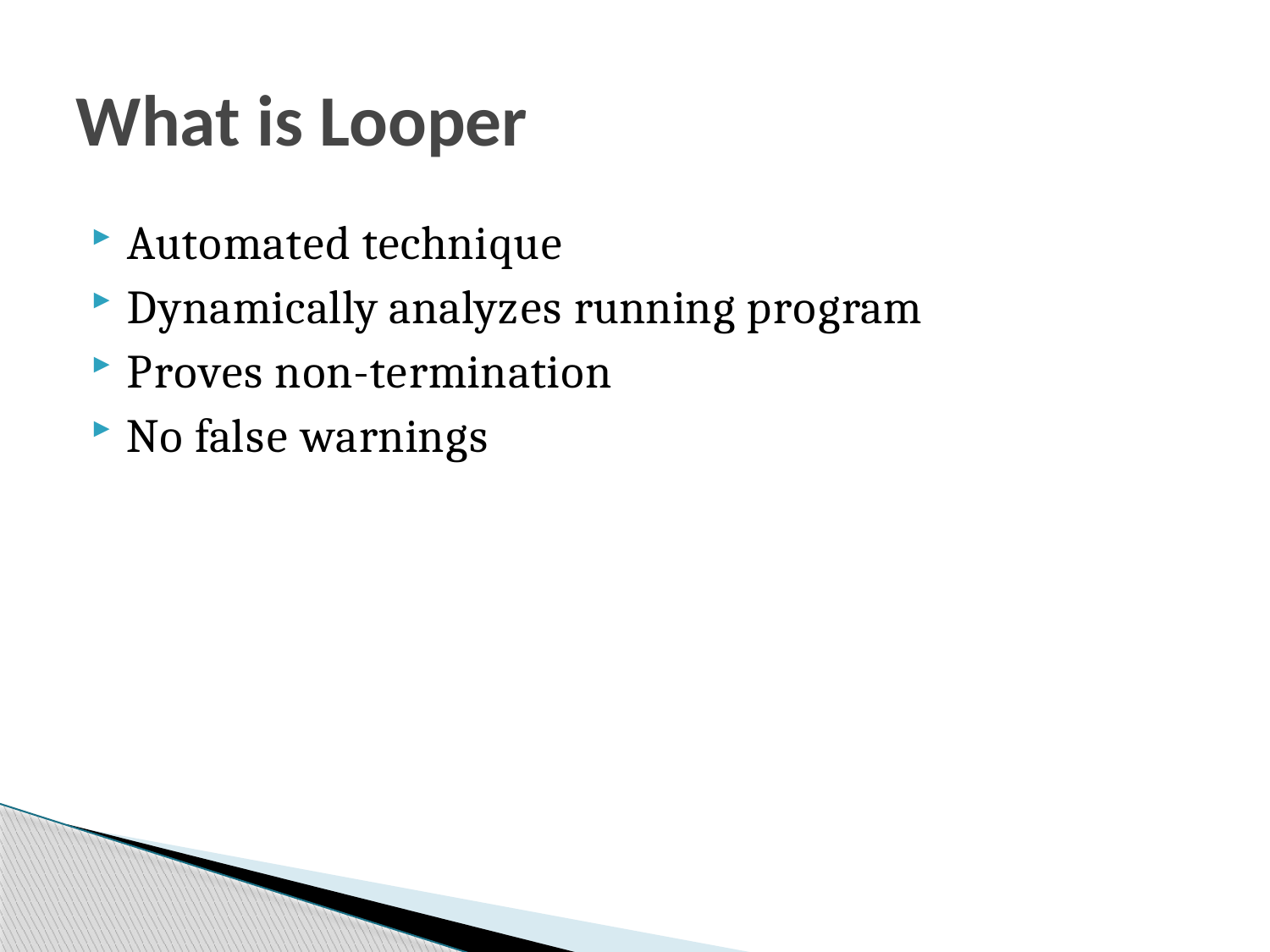

# What is Looper
Automated technique
Dynamically analyzes running program
Proves non-termination
No false warnings